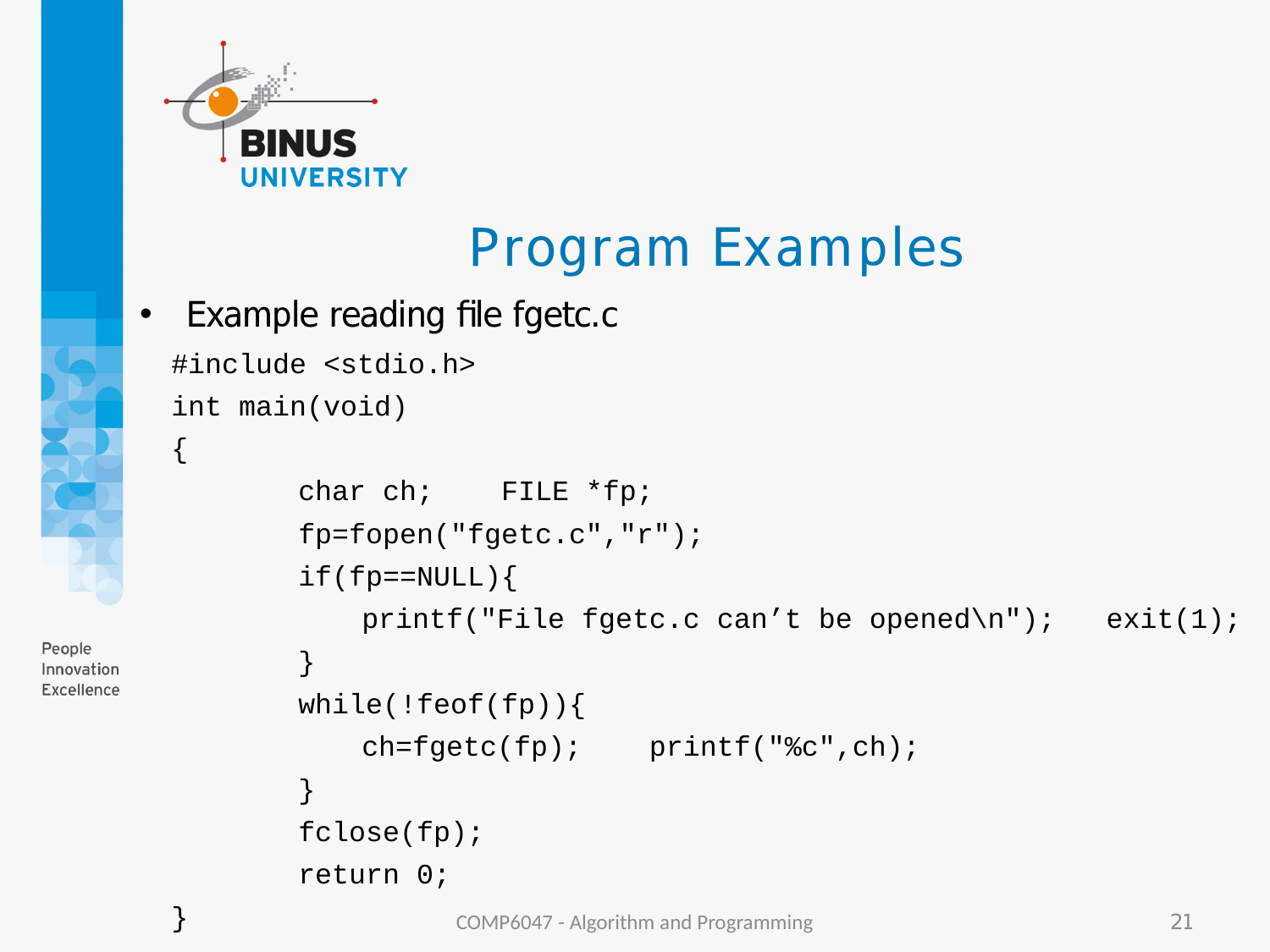

# Program Examples
Example reading file fgetc.c
#include <stdio.h>
int main(void)
{
		char ch;    FILE *fp;
		fp=fopen("fgetc.c","r");
		if(fp==NULL){
			printf("File fgetc.c can’t be opened\n");   exit(1);
		}
		while(!feof(fp)){
			ch=fgetc(fp);    printf("%c",ch);
		}
		fclose(fp);
		return 0;
}
COMP6047 - Algorithm and Programming
21